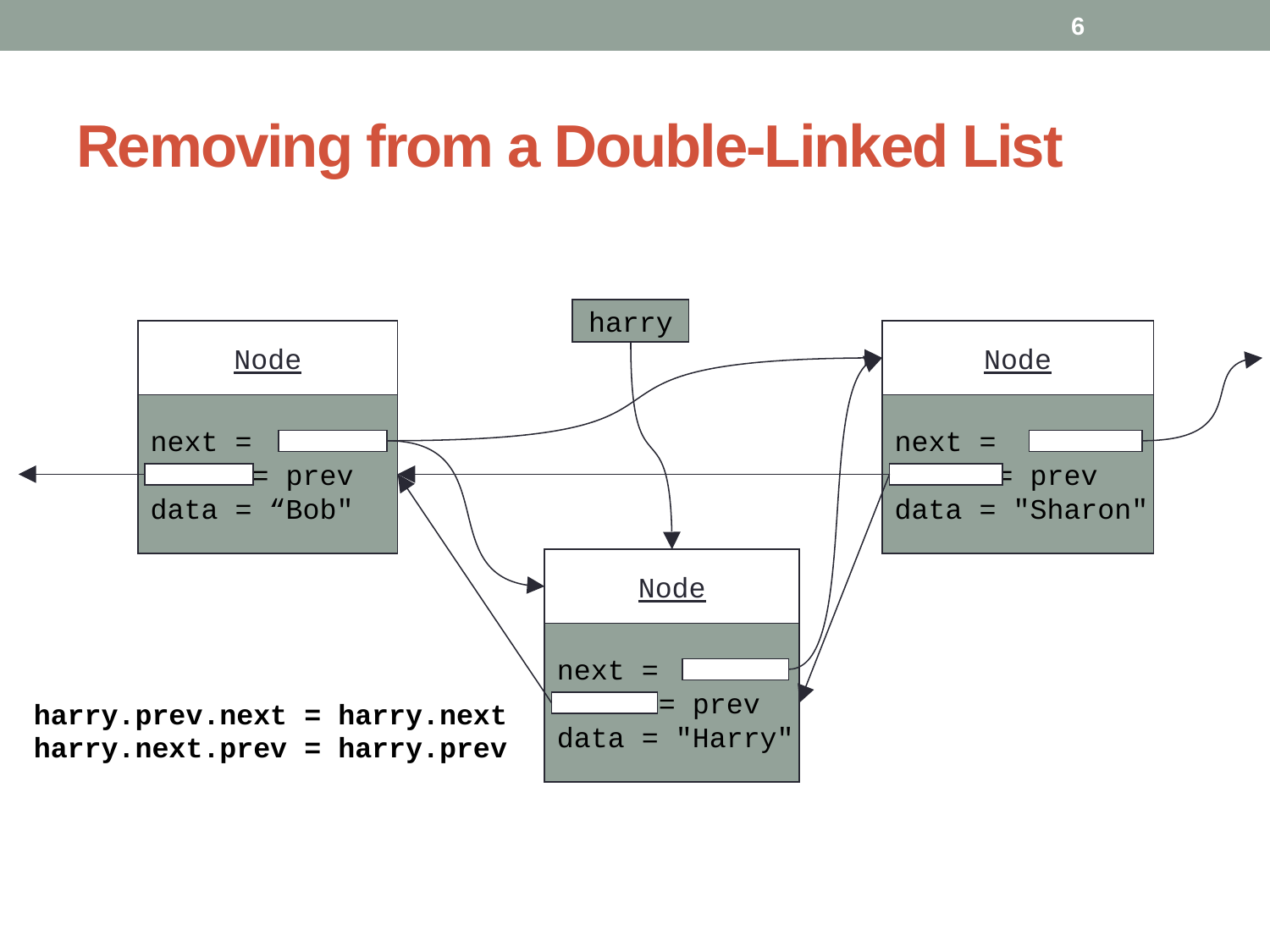

6
# Removing from a Double-Linked List
harry
Node
next =
      = prev
data = “Bob"

Node
next =
      = prev
data = "Sharon"

Node
next =
      = prev
data = "Harry"

harry.prev.next = harry.next
harry.next.prev = harry.prev